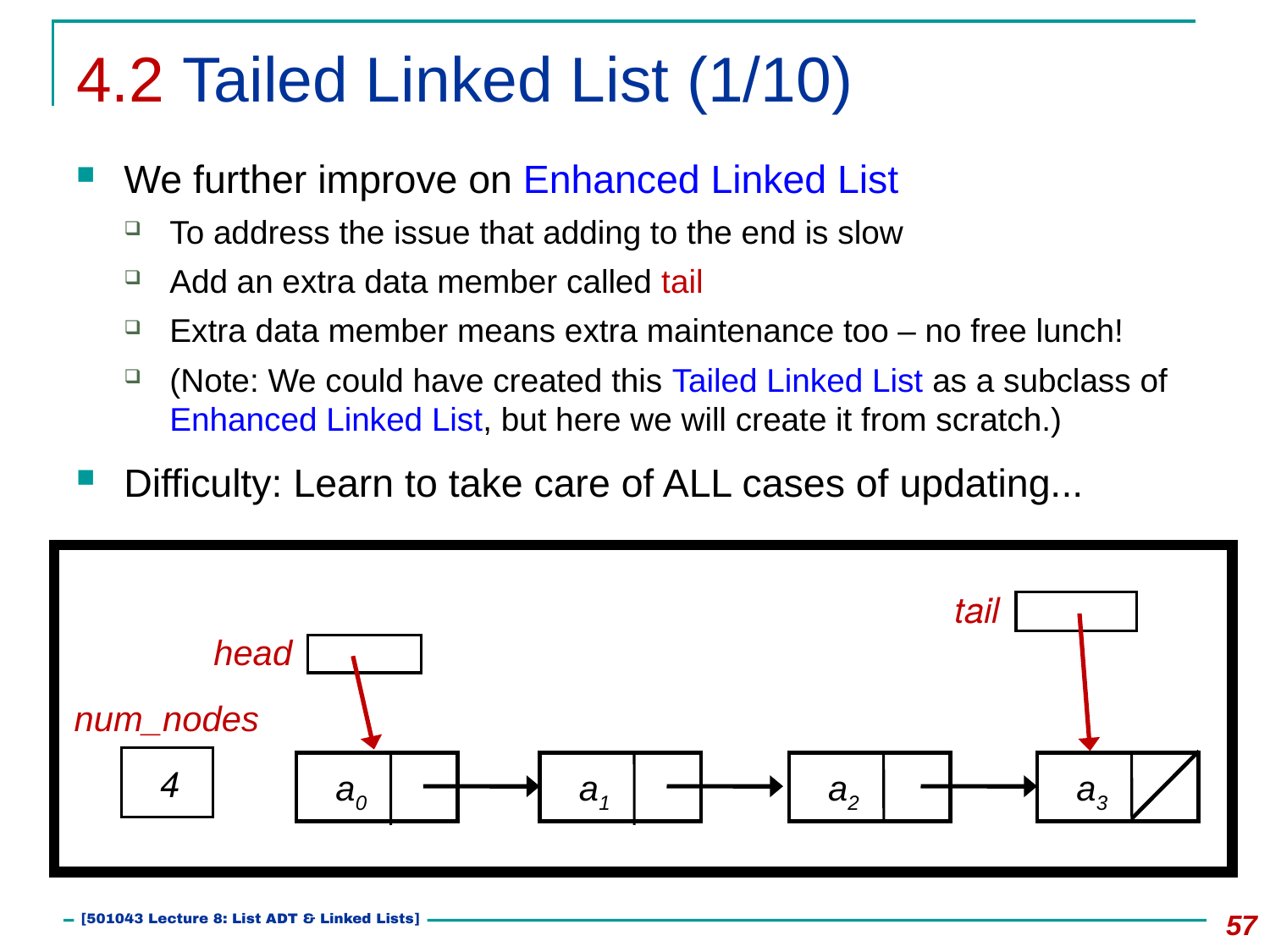

# 4.2 Tailed Linked List (1/10)
We further improve on Enhanced Linked List
To address the issue that adding to the end is slow
Add an extra data member called tail
Extra data member means extra maintenance too – no free lunch!
(Note: We could have created this Tailed Linked List as a subclass of Enhanced Linked List, but here we will create it from scratch.)
Difficulty: Learn to take care of ALL cases of updating...

tail

head

num_nodes

a1

a2

a3

a0
4

57
[501043 Lecture 8: List ADT & Linked Lists]